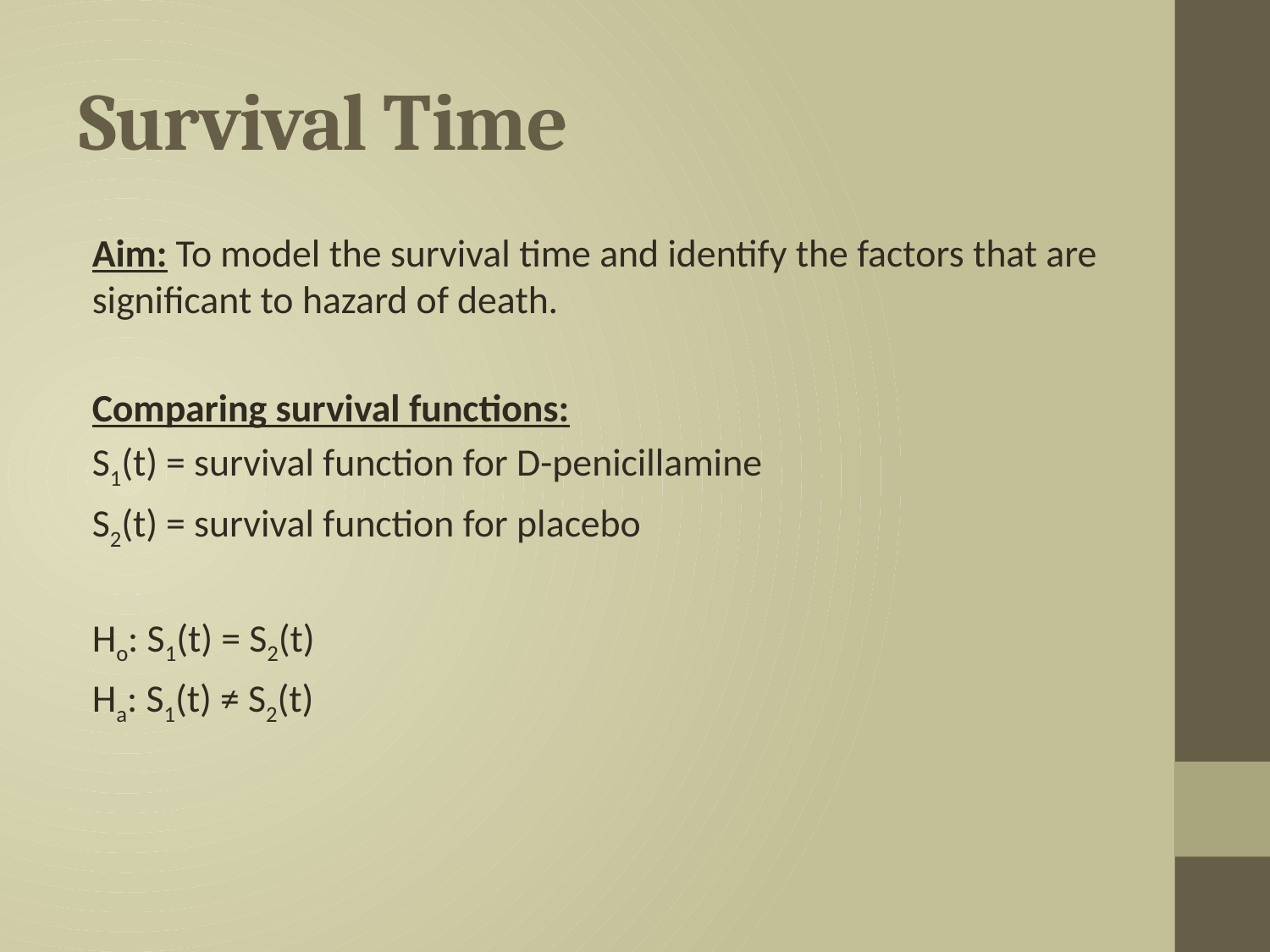

# Survival Time
Aim: To model the survival time and identify the factors that are significant to hazard of death.

Comparing survival functions:
S1(t) = survival function for D-penicillamine
S2(t) = survival function for placebo

Ho: S1(t) = S2(t)
Ha: S1(t) ≠ S2(t)